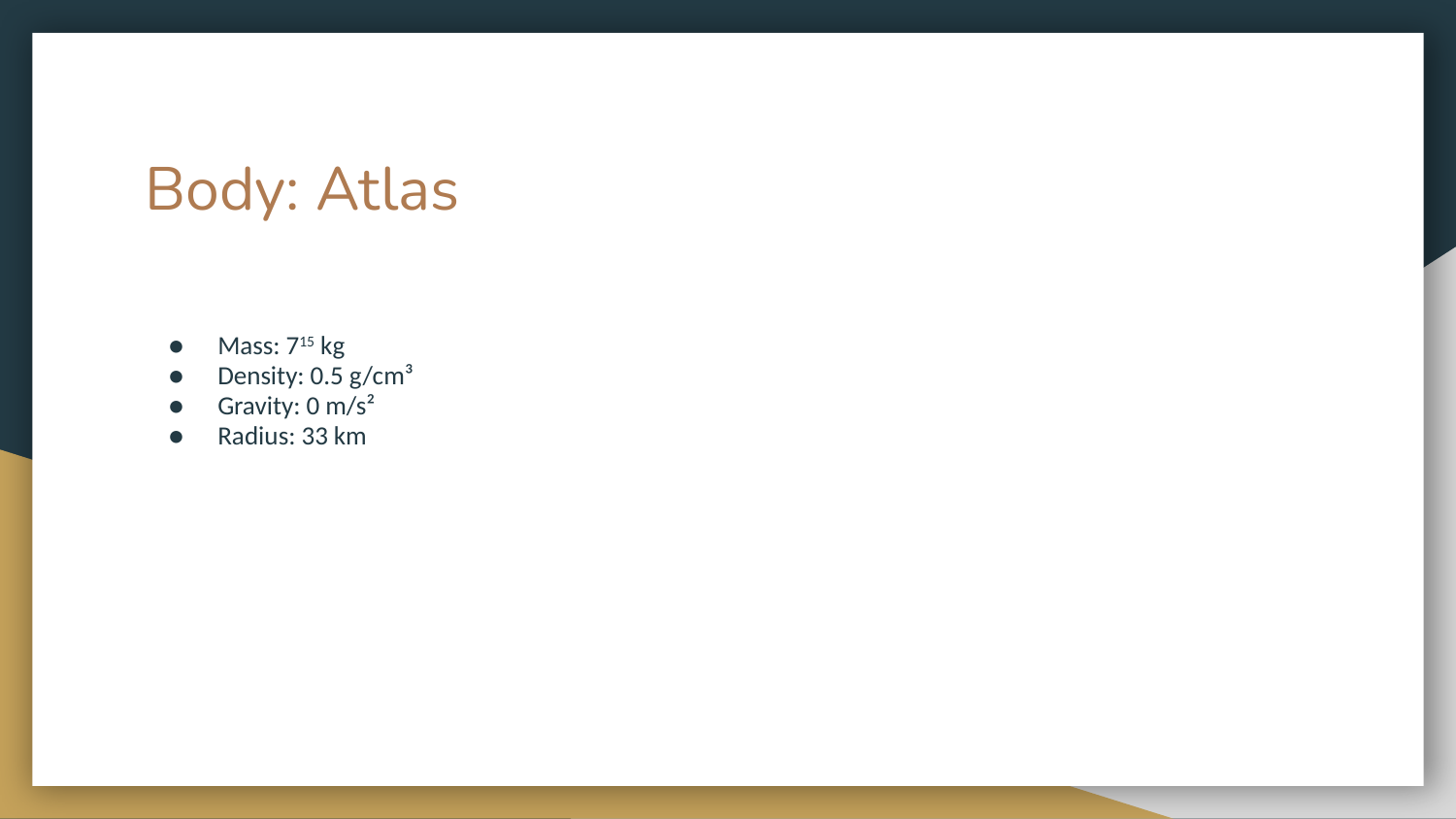

# Body: Atlas
Mass: 715 kg
Density: 0.5 g/cm³
Gravity: 0 m/s²
Radius: 33 km